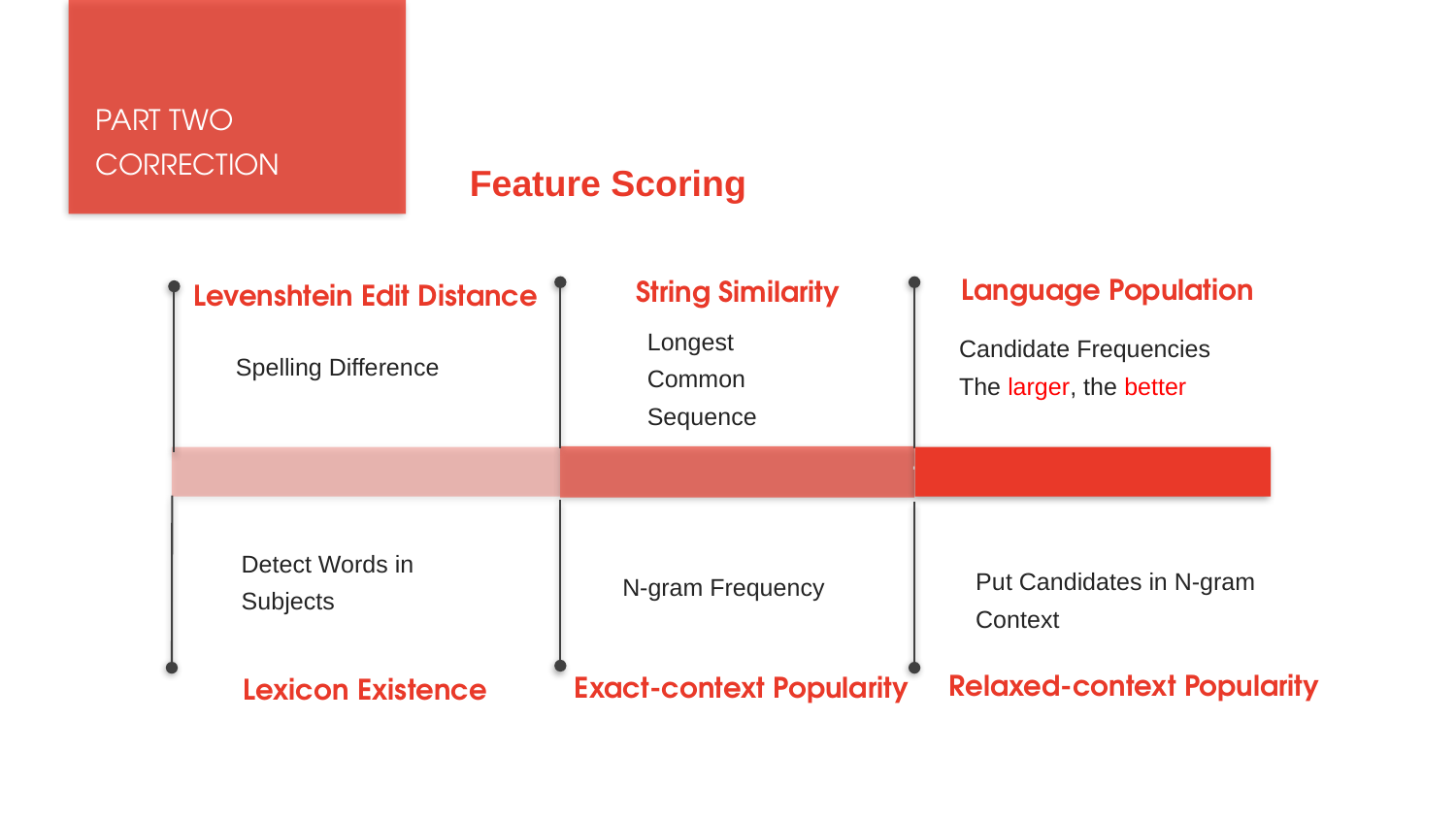

PART TWO
CORRECTION
Feature Scoring
Language Population
String Similarity
Levenshtein Edit Distance
Longest
Common
Sequence
Candidate Frequencies
The larger, the better
Spelling Difference

TITLE HERE
Detect Words in Subjects
Put Candidates in N-gram Context
N-gram Frequency
Relaxed-context Popularity
Exact-context Popularity
Lexicon Existence